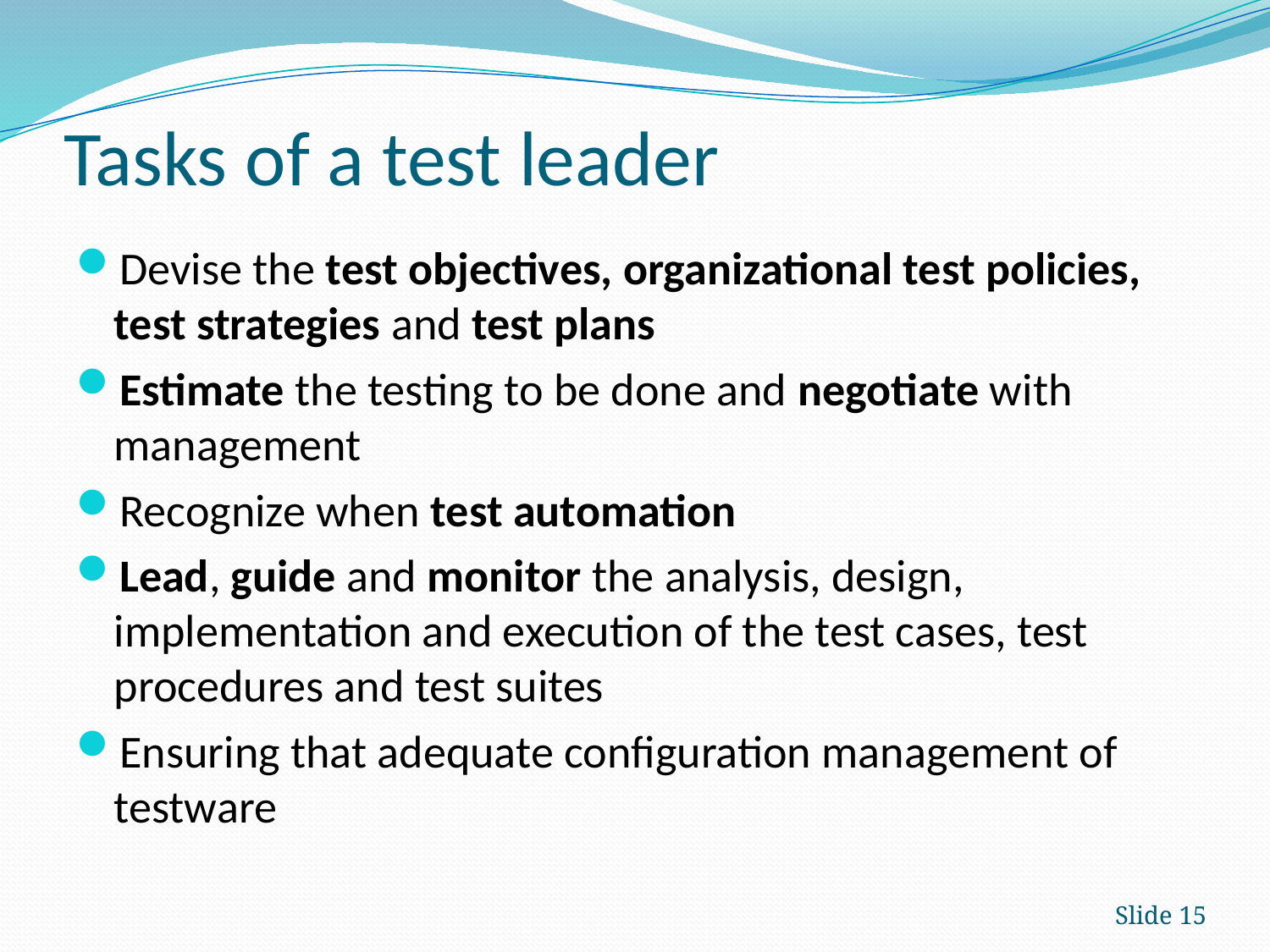

# Tasks of a test leader
Devise the test objectives, organizational test policies, test strategies and test plans
Estimate the testing to be done and negotiate with management
Recognize when test automation
Lead, guide and monitor the analysis, design, implementation and execution of the test cases, test procedures and test suites
Ensuring that adequate configuration management of testware
Slide 15